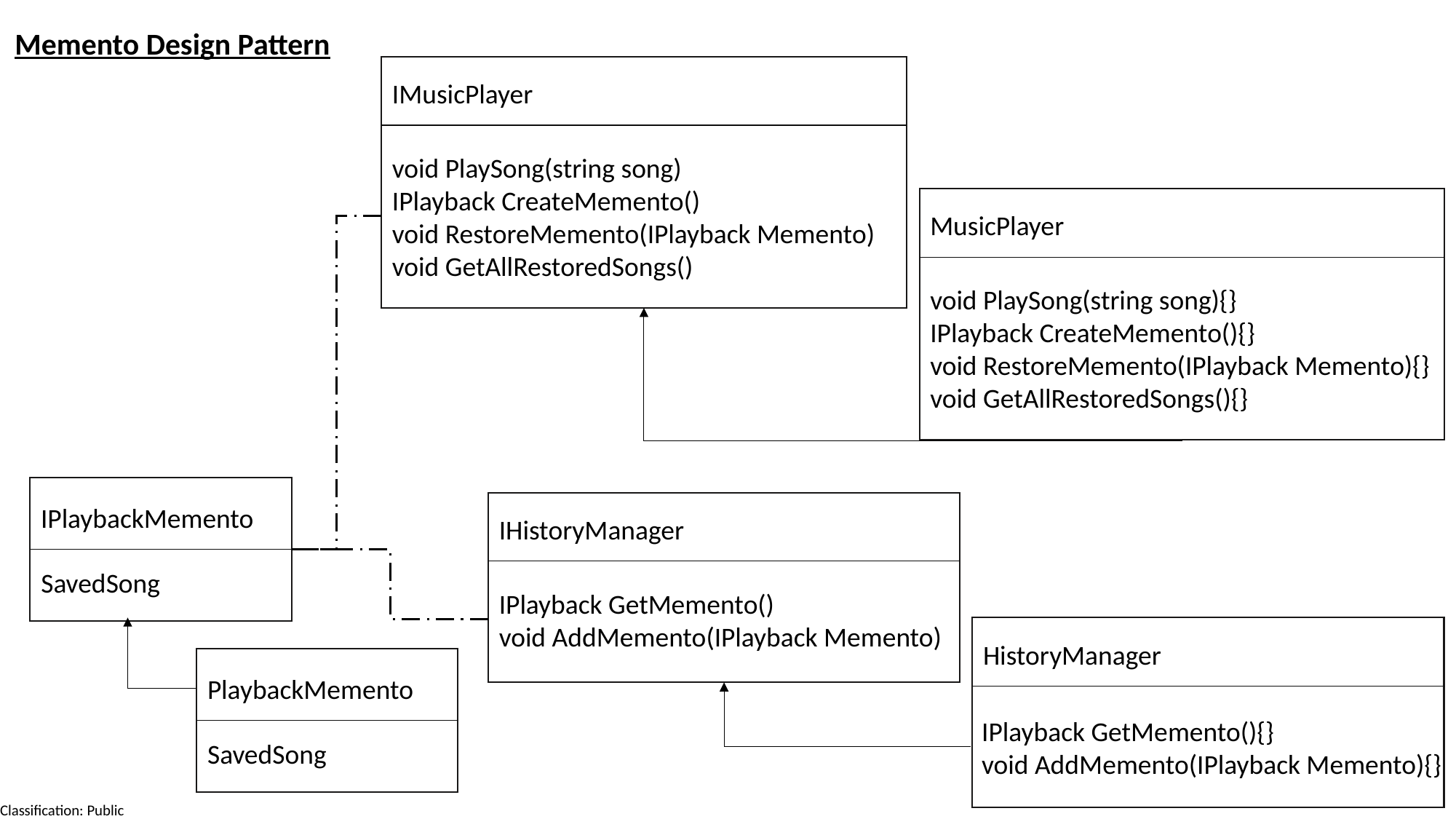

Memento Design Pattern

IMusicPlayer
void PlaySong(string song)
IPlayback CreateMemento()
void RestoreMemento(IPlayback Memento)
void GetAllRestoredSongs()

MusicPlayer
void PlaySong(string song){}
IPlayback CreateMemento(){}
void RestoreMemento(IPlayback Memento){}
void GetAllRestoredSongs(){}

IPlaybackMemento
IHistoryManager
SavedSong

IPlayback GetMemento()
void AddMemento(IPlayback Memento)

HistoryManager

PlaybackMemento
IPlayback GetMemento(){}
void AddMemento(IPlayback Memento){}
SavedSong